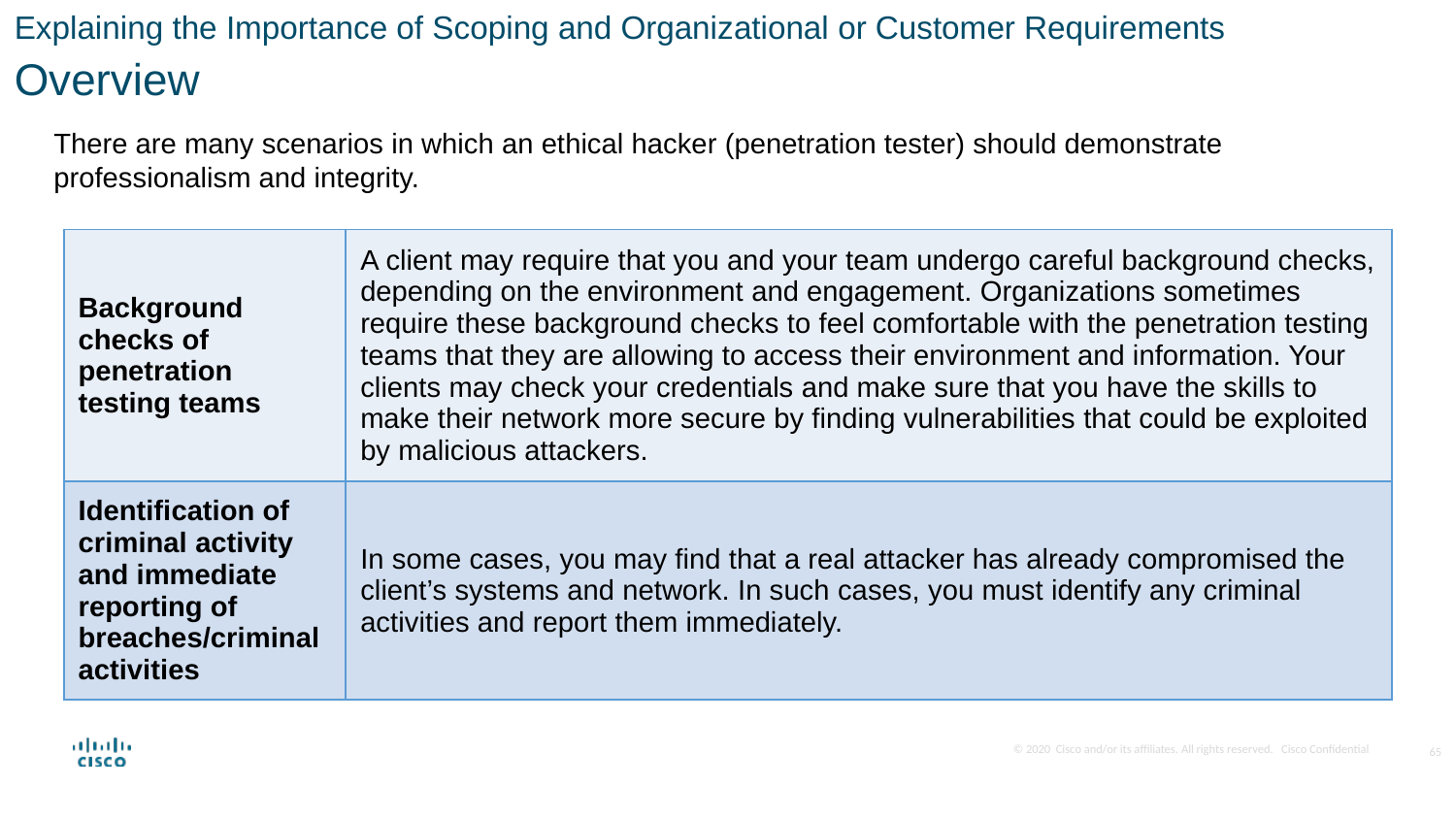

Explaining the Importance of Scoping and Organizational or Customer Requirements
Overview
There are many scenarios in which an ethical hacker (penetration tester) should demonstrate professionalism and integrity.
| Background checks of penetration testing teams | A client may require that you and your team undergo careful background checks, depending on the environment and engagement. Organizations sometimes require these background checks to feel comfortable with the penetration testing teams that they are allowing to access their environment and information. Your clients may check your credentials and make sure that you have the skills to make their network more secure by finding vulnerabilities that could be exploited by malicious attackers. |
| --- | --- |
| Identification of criminal activity and immediate reporting of breaches/criminal activities | In some cases, you may find that a real attacker has already compromised the client’s systems and network. In such cases, you must identify any criminal activities and report them immediately. |
65